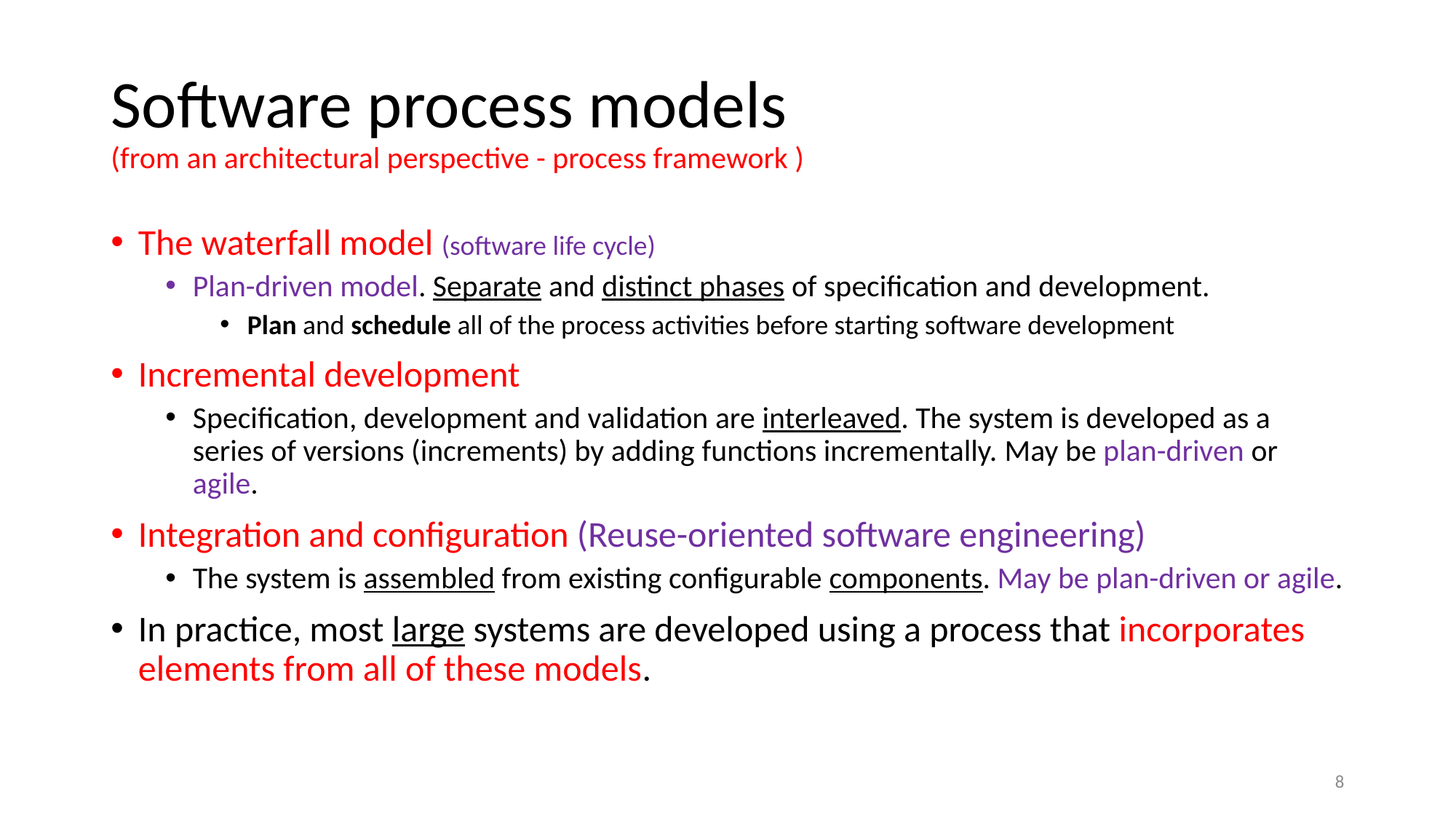

# Software process models (from an architectural perspective - process framework )
The waterfall model (software life cycle)
Plan-driven model. Separate and distinct phases of specification and development.
Plan and schedule all of the process activities before starting software development
Incremental development
Specification, development and validation are interleaved. The system is developed as a series of versions (increments) by adding functions incrementally. May be plan-driven or agile.
Integration and configuration (Reuse-oriented software engineering)
The system is assembled from existing configurable components. May be plan-driven or agile.
In practice, most large systems are developed using a process that incorporates elements from all of these models.
8